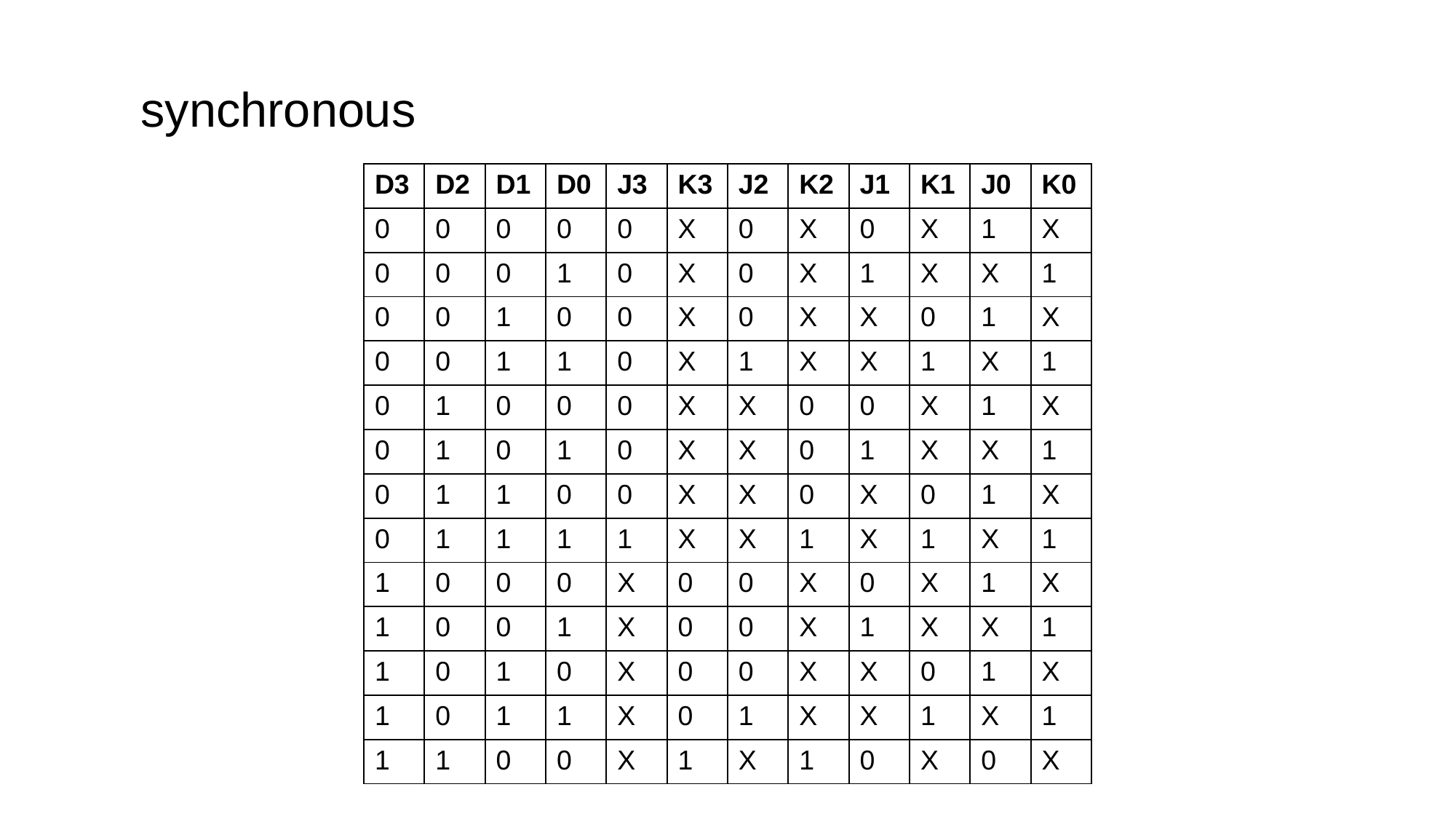

synchronous
| D3 | D2 | D1 | D0 | J3 | K3 | J2 | K2 | J1 | K1 | J0 | K0 |
| --- | --- | --- | --- | --- | --- | --- | --- | --- | --- | --- | --- |
| 0 | 0 | 0 | 0 | 0 | X | 0 | X | 0 | X | 1 | X |
| 0 | 0 | 0 | 1 | 0 | X | 0 | X | 1 | X | X | 1 |
| 0 | 0 | 1 | 0 | 0 | X | 0 | X | X | 0 | 1 | X |
| 0 | 0 | 1 | 1 | 0 | X | 1 | X | X | 1 | X | 1 |
| 0 | 1 | 0 | 0 | 0 | X | X | 0 | 0 | X | 1 | X |
| 0 | 1 | 0 | 1 | 0 | X | X | 0 | 1 | X | X | 1 |
| 0 | 1 | 1 | 0 | 0 | X | X | 0 | X | 0 | 1 | X |
| 0 | 1 | 1 | 1 | 1 | X | X | 1 | X | 1 | X | 1 |
| 1 | 0 | 0 | 0 | X | 0 | 0 | X | 0 | X | 1 | X |
| 1 | 0 | 0 | 1 | X | 0 | 0 | X | 1 | X | X | 1 |
| 1 | 0 | 1 | 0 | X | 0 | 0 | X | X | 0 | 1 | X |
| 1 | 0 | 1 | 1 | X | 0 | 1 | X | X | 1 | X | 1 |
| 1 | 1 | 0 | 0 | X | 1 | X | 1 | 0 | X | 0 | X |